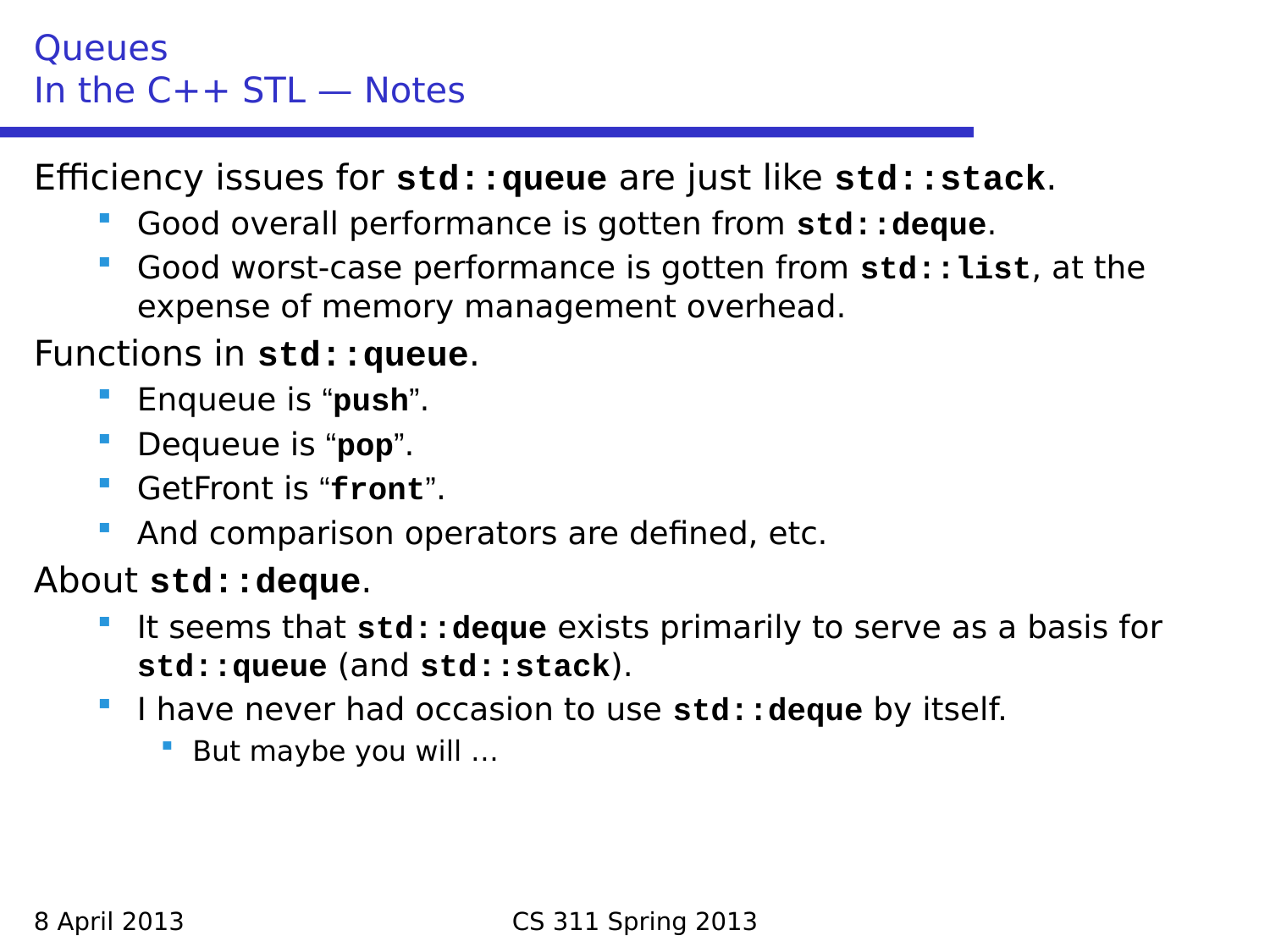

# Queues In the C++ STL — Notes
Efficiency issues for std::queue are just like std::stack.
Good overall performance is gotten from std::deque.
Good worst-case performance is gotten from std::list, at the expense of memory management overhead.
Functions in std::queue.
Enqueue is “push”.
Dequeue is “pop”.
GetFront is “front”.
And comparison operators are defined, etc.
About std::deque.
It seems that std::deque exists primarily to serve as a basis for std::queue (and std::stack).
I have never had occasion to use std::deque by itself.
But maybe you will …
8 April 2013
CS 311 Spring 2013